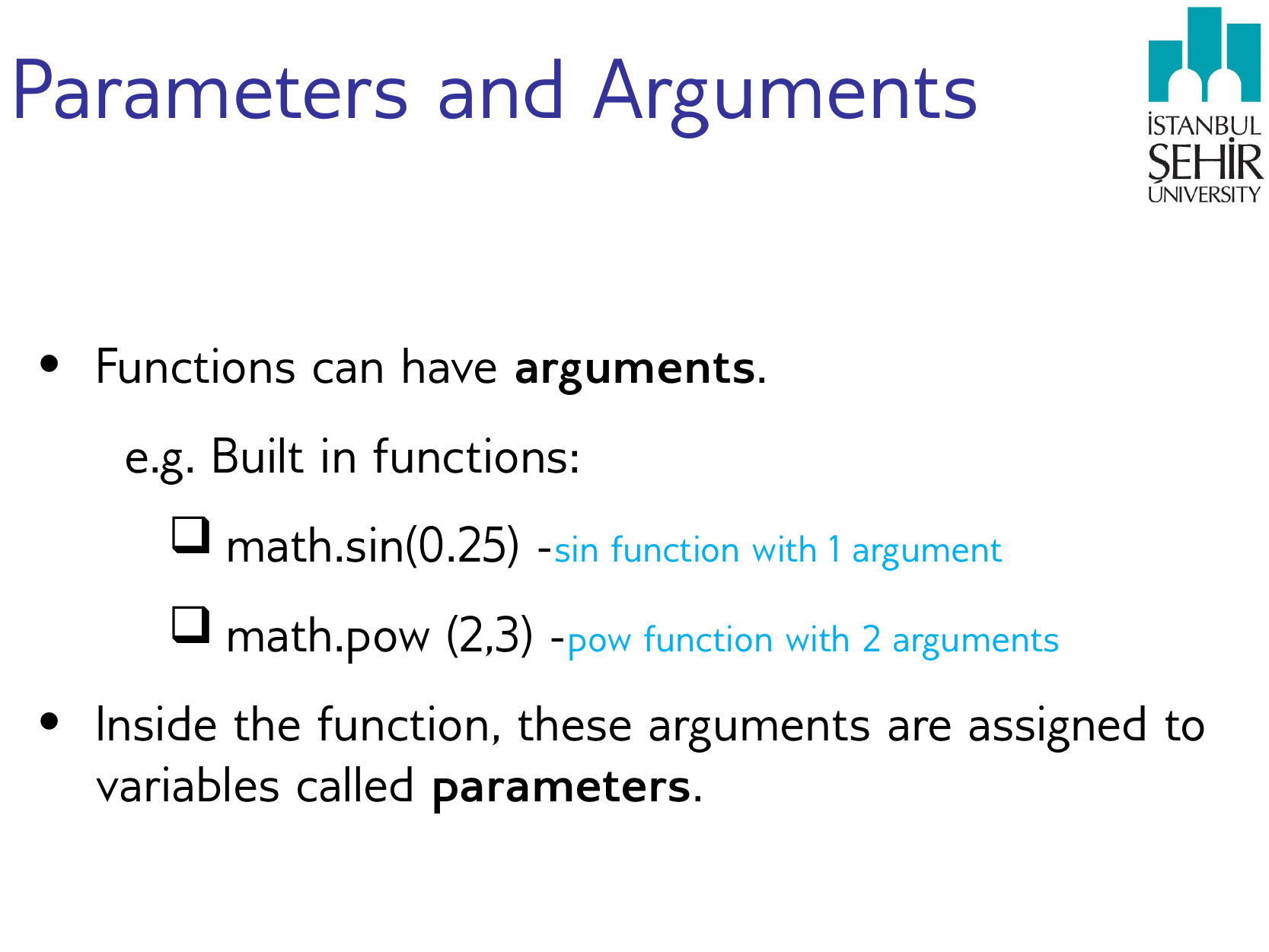

# Parameters and Arguments
Functions can have arguments.
e.g. Built in functions:
math.sin(0.25) -sin function with 1 argument
math.pow (2,3) -pow function with 2 arguments
Inside the function, these arguments are assigned to variables called parameters.